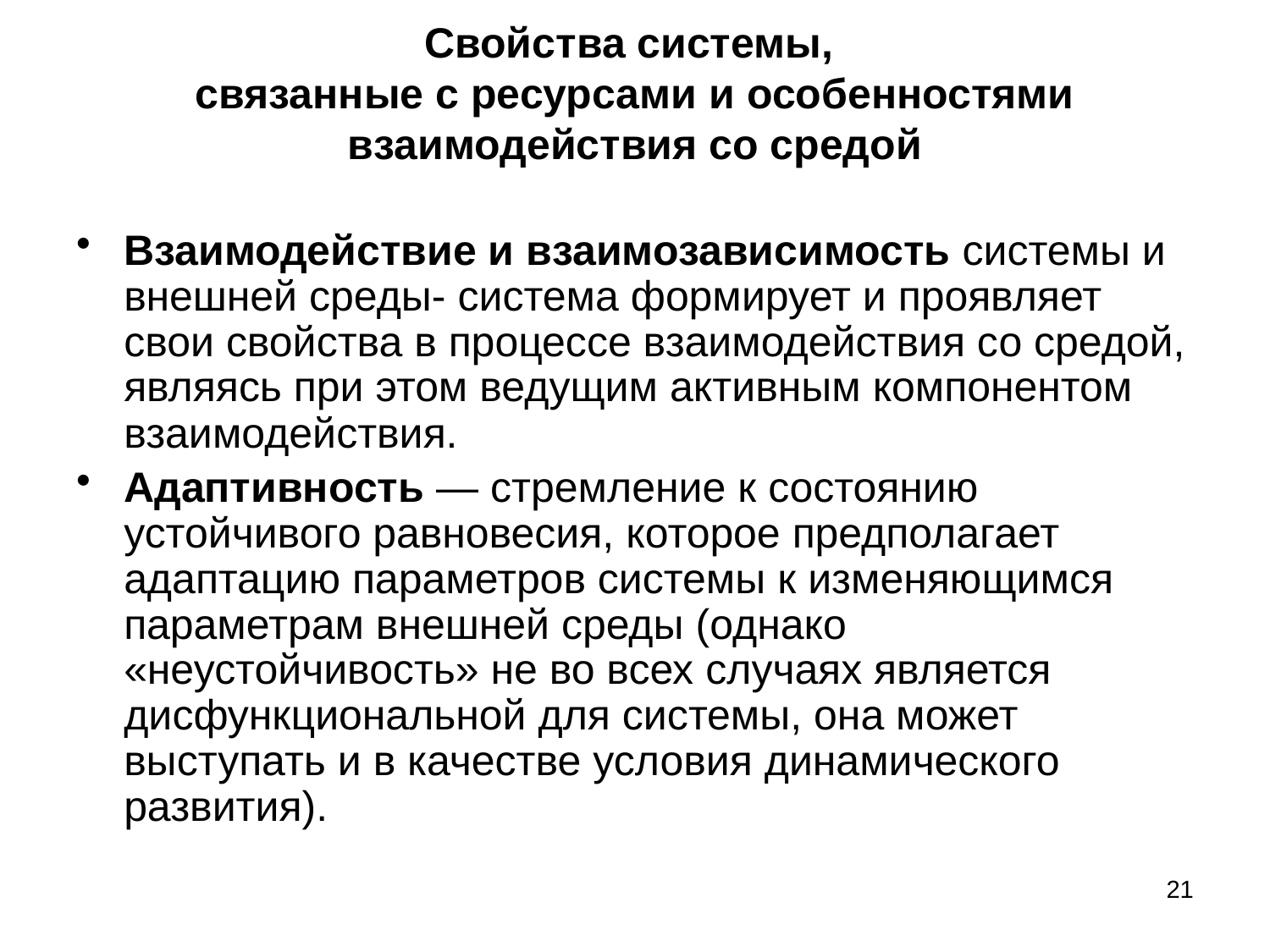

# Свойства системы, связанные с ресурсами и особенностями взаимодействия со средой
Взаимодействие и взаимозависимость системы и внешней среды- система формирует и проявляет свои свойства в процессе взаимодействия со средой, являясь при этом ведущим активным компонентом взаимодействия.
Адаптивность — стремление к состоянию устойчивого равновесия, которое предполагает адаптацию параметров системы к изменяющимся параметрам внешней среды (однако «неустойчивость» не во всех случаях является дисфункциональной для системы, она может выступать и в качестве условия динамического развития).

21